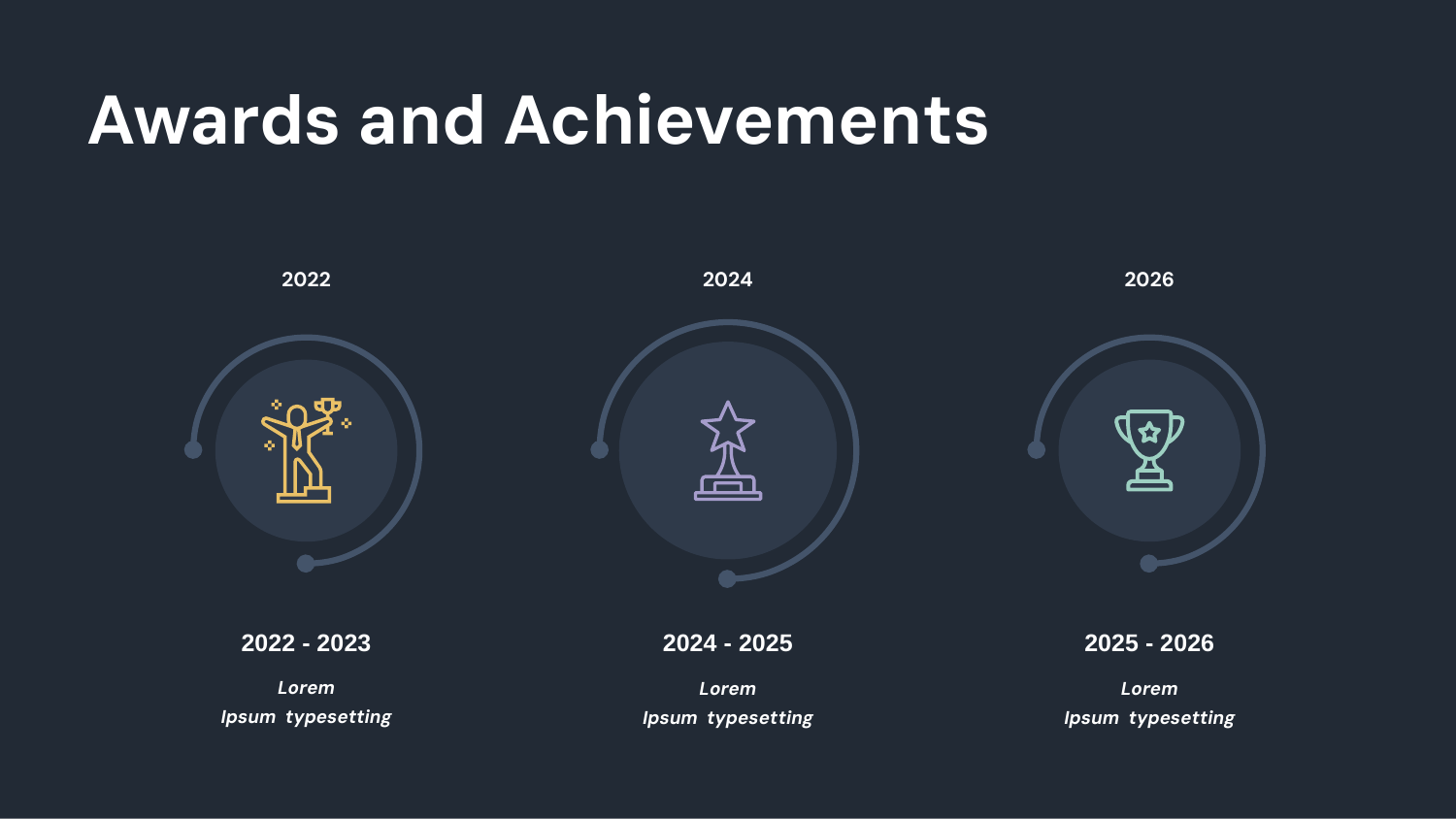

Awards and Achievements
2022
2024
2026

2022 - 2023
2024 - 2025
2025 - 2026
Lorem
Ipsum  typesetting
Lorem
Ipsum  typesetting
Lorem
Ipsum  typesetting